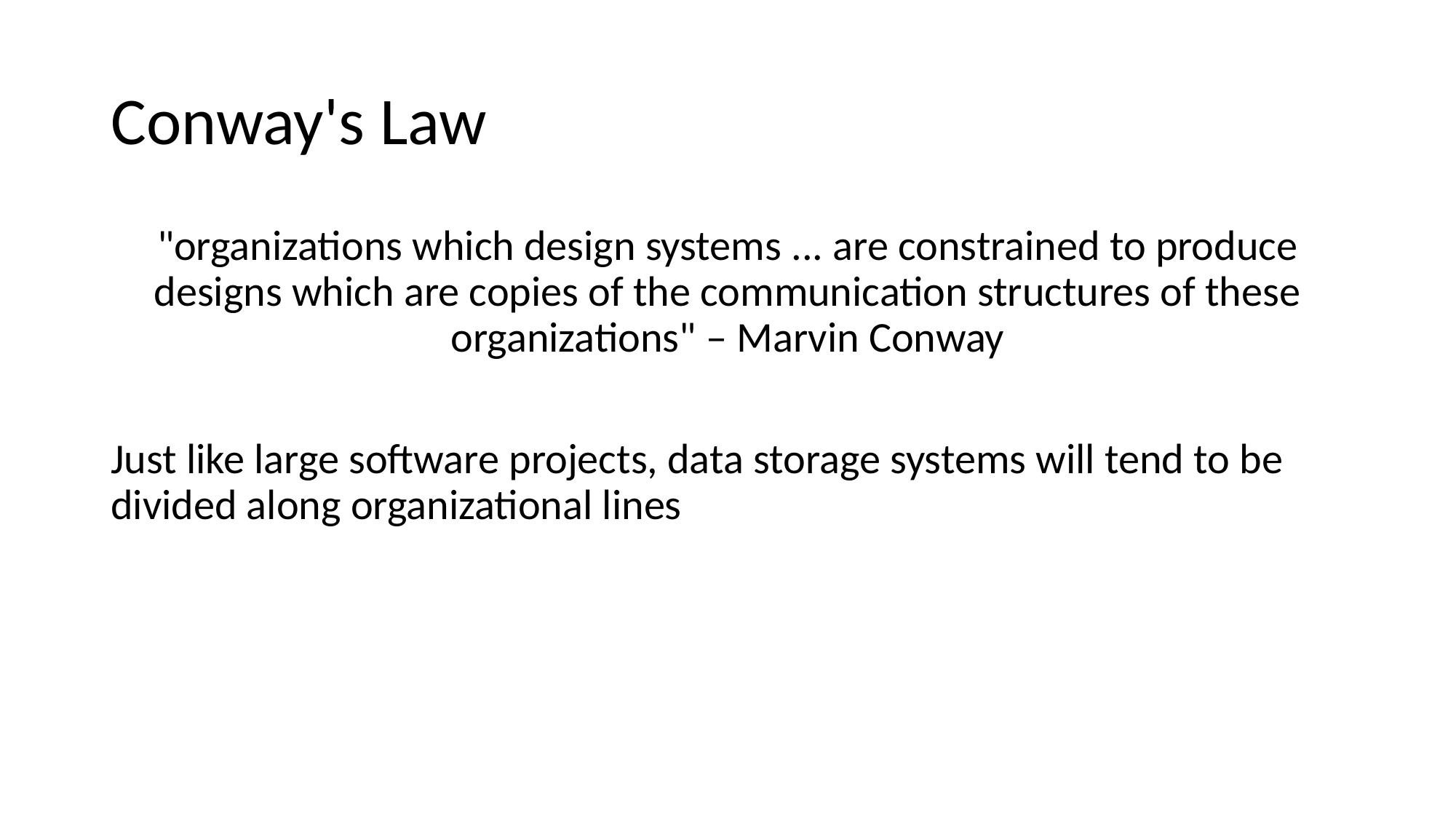

# Conway's Law
"organizations which design systems ... are constrained to produce designs which are copies of the communication structures of these organizations" – Marvin Conway

Just like large software projects, data storage systems will tend to be divided along organizational lines